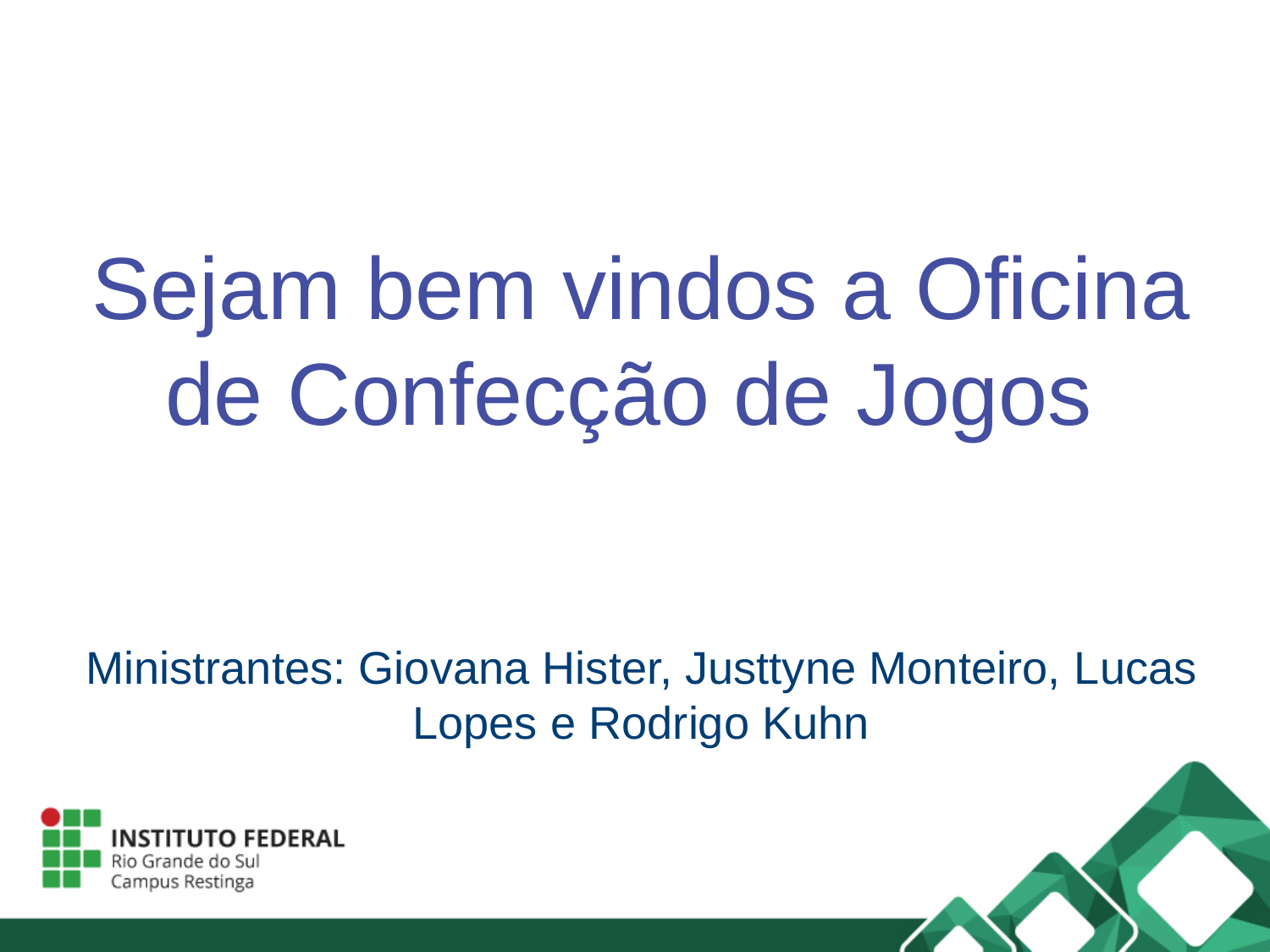

Sejam bem vindos a Oficina de Confecção de Jogos
Ministrantes: Giovana Hister, Justtyne Monteiro, Lucas Lopes e Rodrigo Kuhn